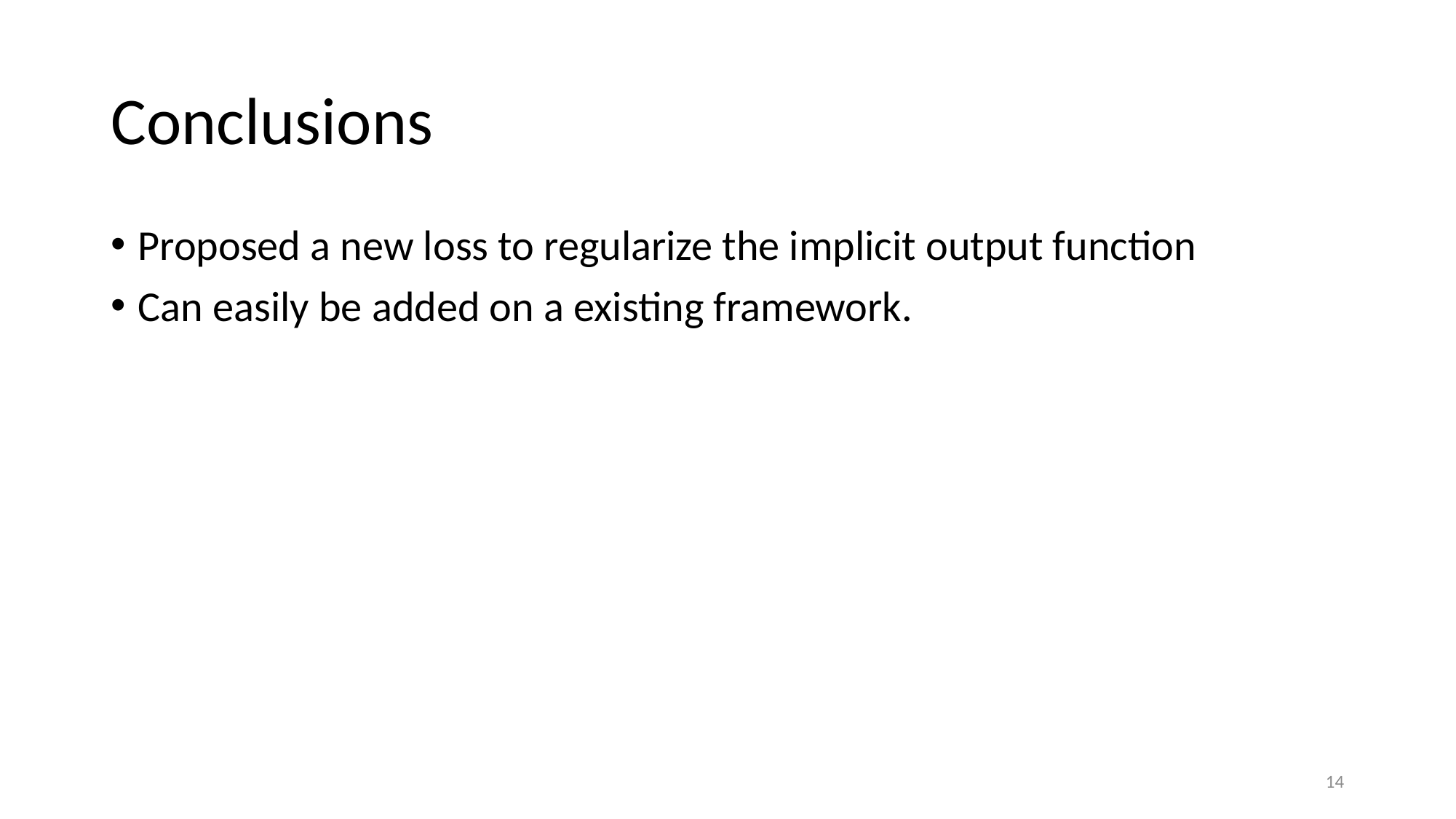

# Conclusions
Proposed a new loss to regularize the implicit output function
Can easily be added on a existing framework.

14